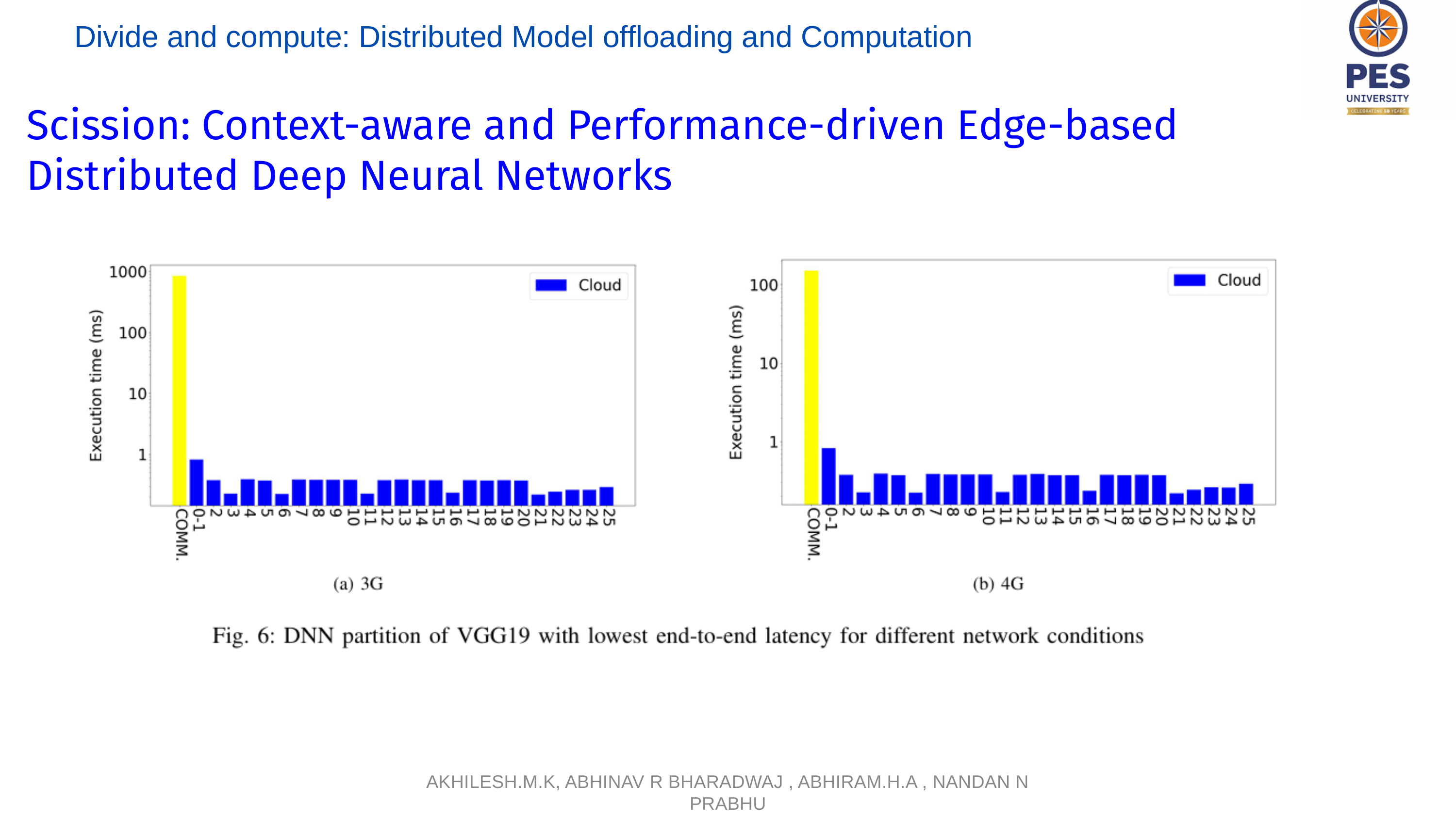

Divide and compute: Distributed Model offloading and Computation
Scission: Context-aware and Performance-driven Edge-based Distributed Deep Neural Networks

AKHILESH.M.K, ABHINAV R BHARADWAJ , ABHIRAM.H.A , NANDAN N PRABHU